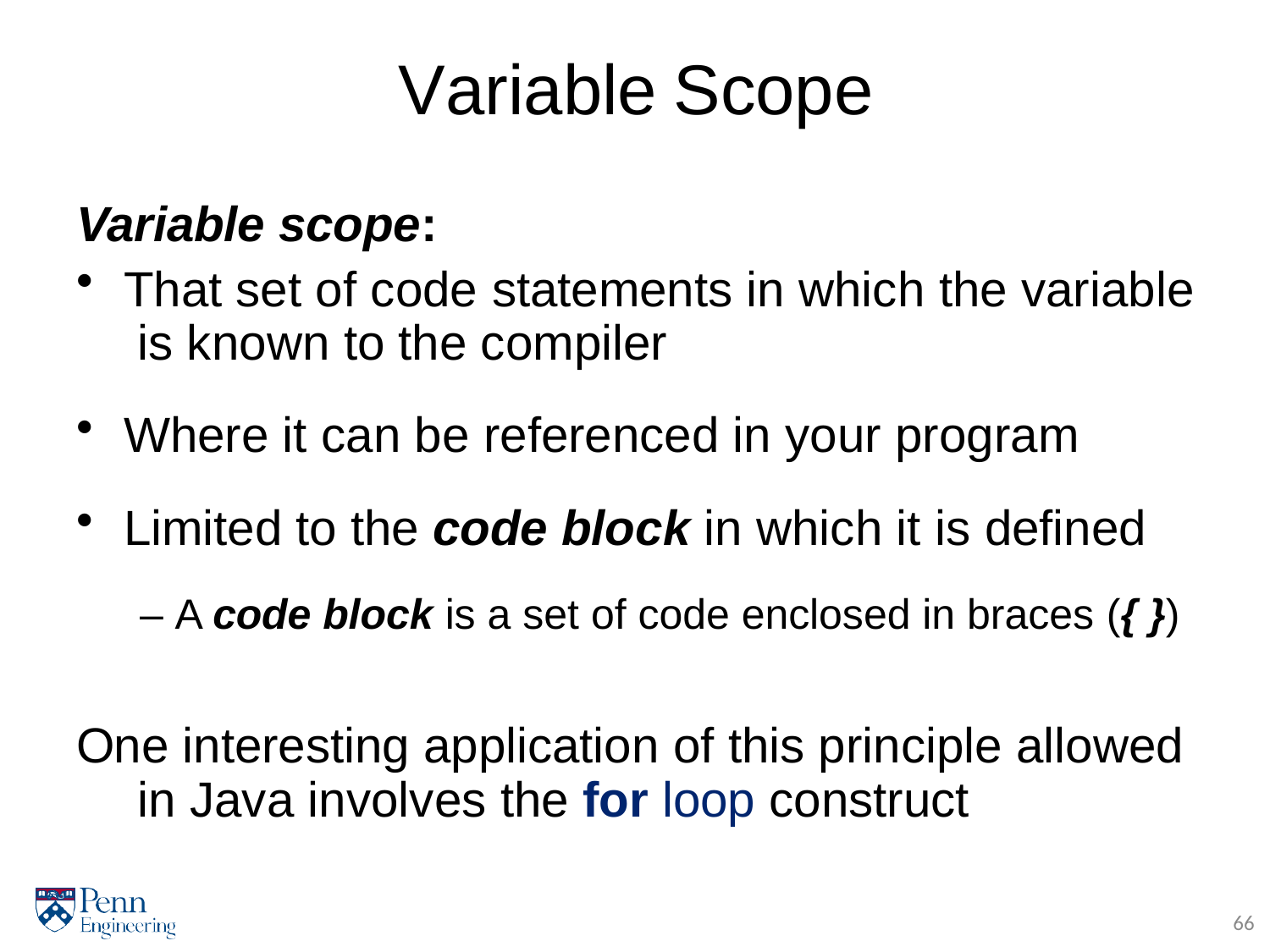

# Variable	Scope
Variable scope:
That set of code statements in which the variable  is known to the compiler
Where it can be referenced in your program
Limited to the code block in which it is defined
– A code block is a set of code enclosed in braces ({ })

One interesting application of this principle allowed  in Java involves the for loop construct
66